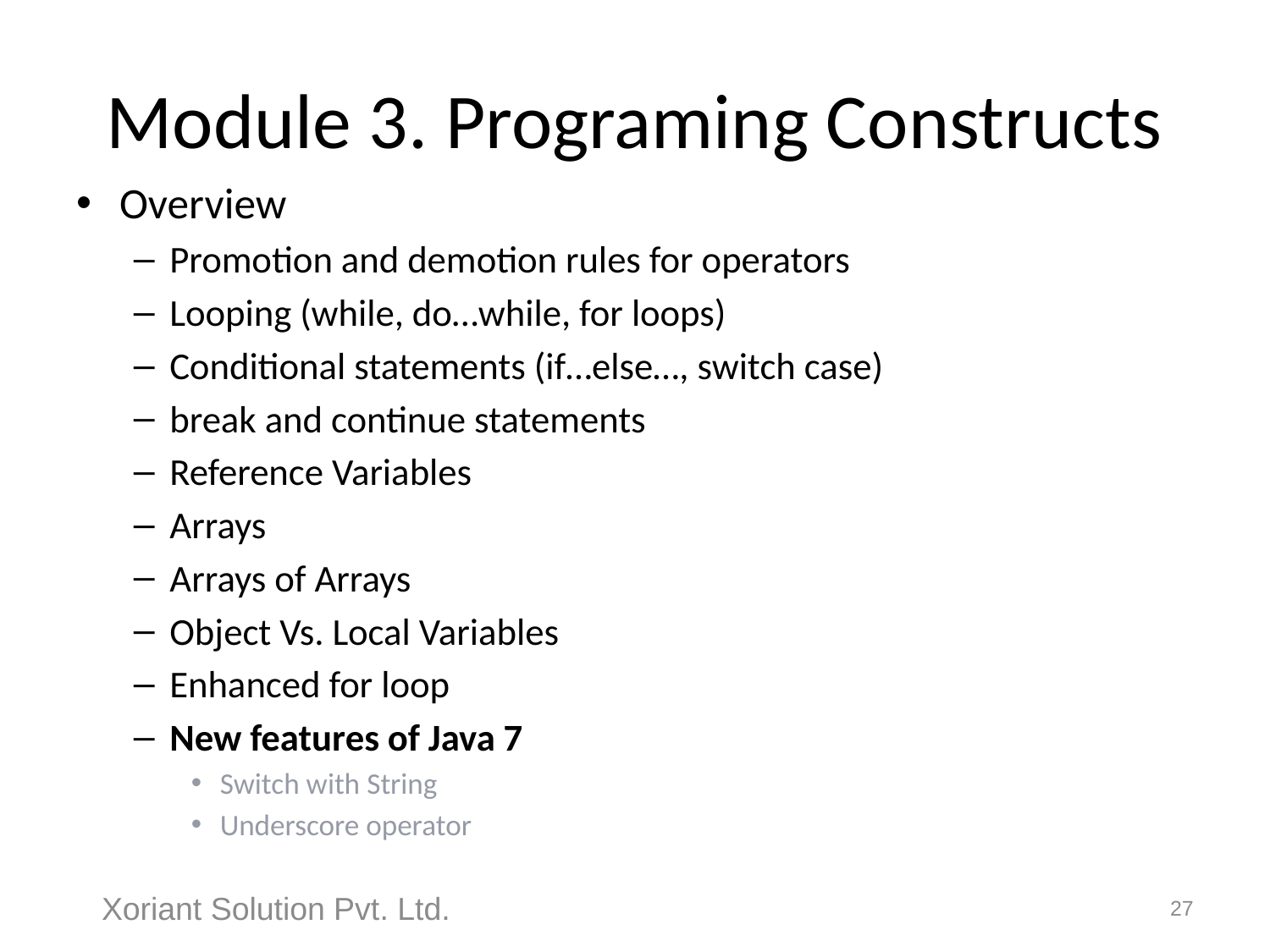

# Module 3. Programing Constructs
Overview
Promotion and demotion rules for operators
Looping (while, do…while, for loops)
Conditional statements (if…else…, switch case)
break and continue statements
Reference Variables
Arrays
Arrays of Arrays
Object Vs. Local Variables
Enhanced for loop
New features of Java 7
Switch with String
Underscore operator

Xoriant Solution Pvt. Ltd.
27